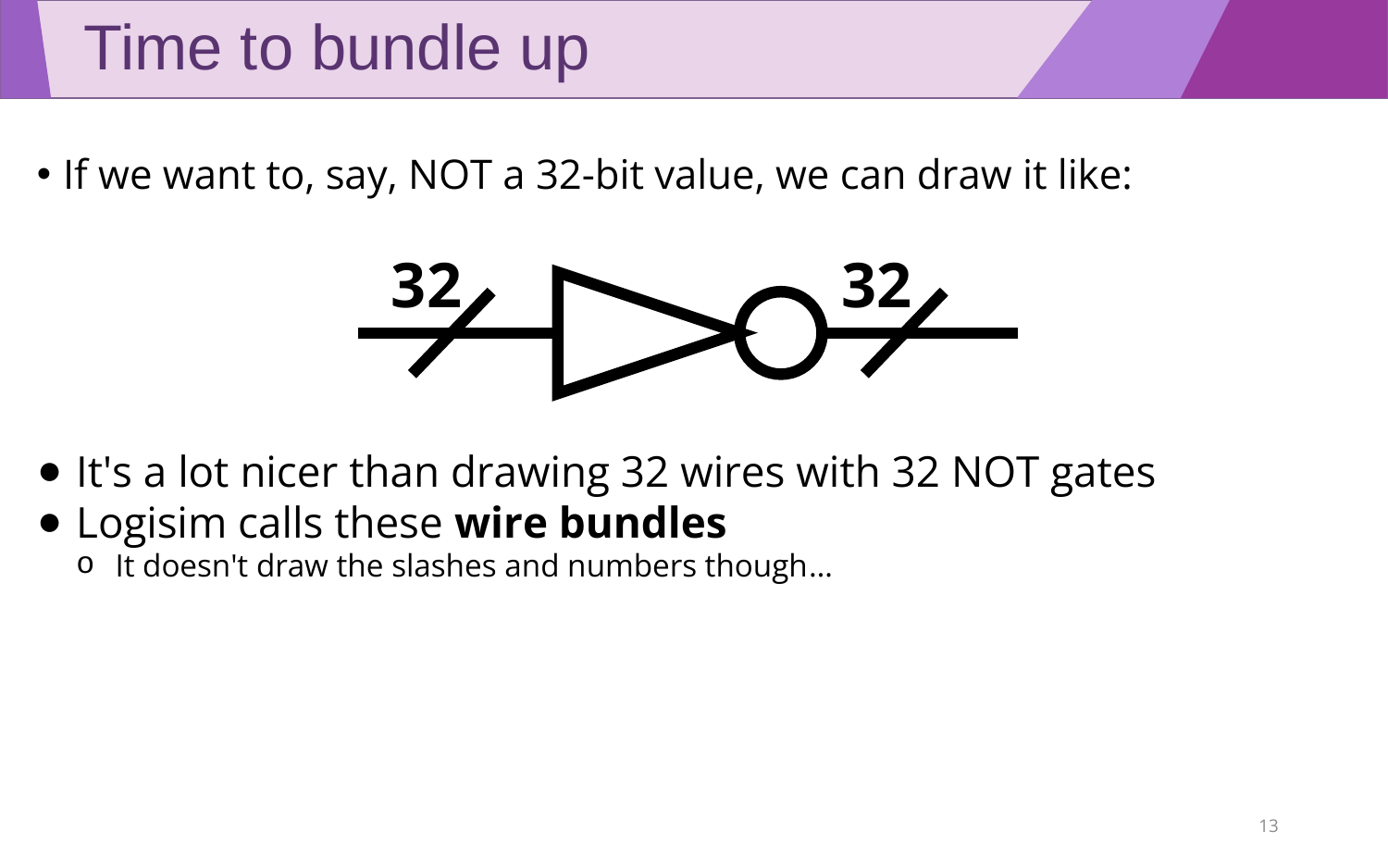

# Time to bundle up
If we want to, say, NOT a 32-bit value, we can draw it like:
32
32

It's a lot nicer than drawing 32 wires with 32 NOT gates
Logisim calls these wire bundles
It doesn't draw the slashes and numbers though…
13